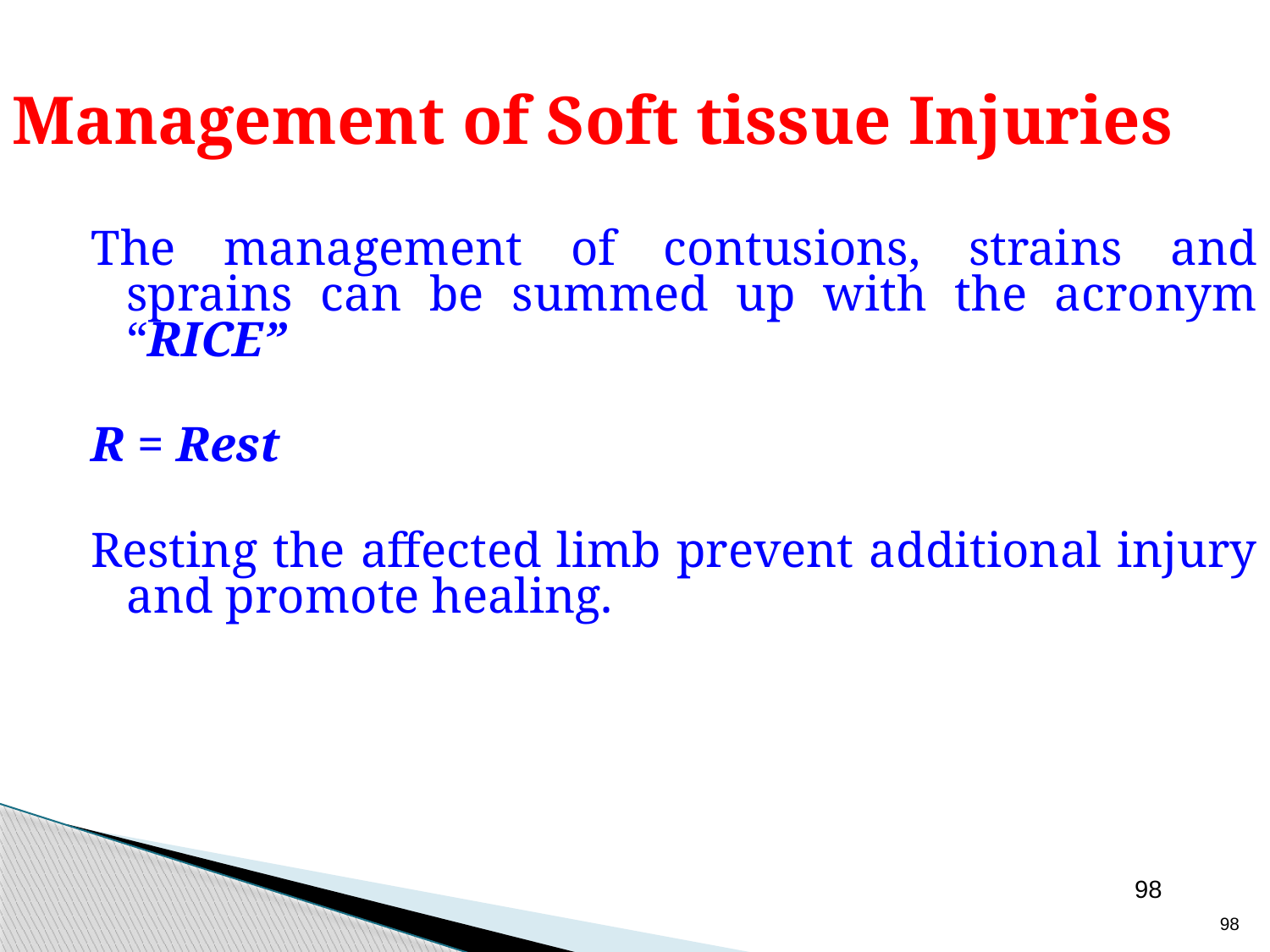

# Management of Soft tissue Injuries
The management of contusions, strains and sprains can be summed up with the acronym “RICE”

R = Rest

Resting the affected limb prevent additional injury and promote healing.

98
98